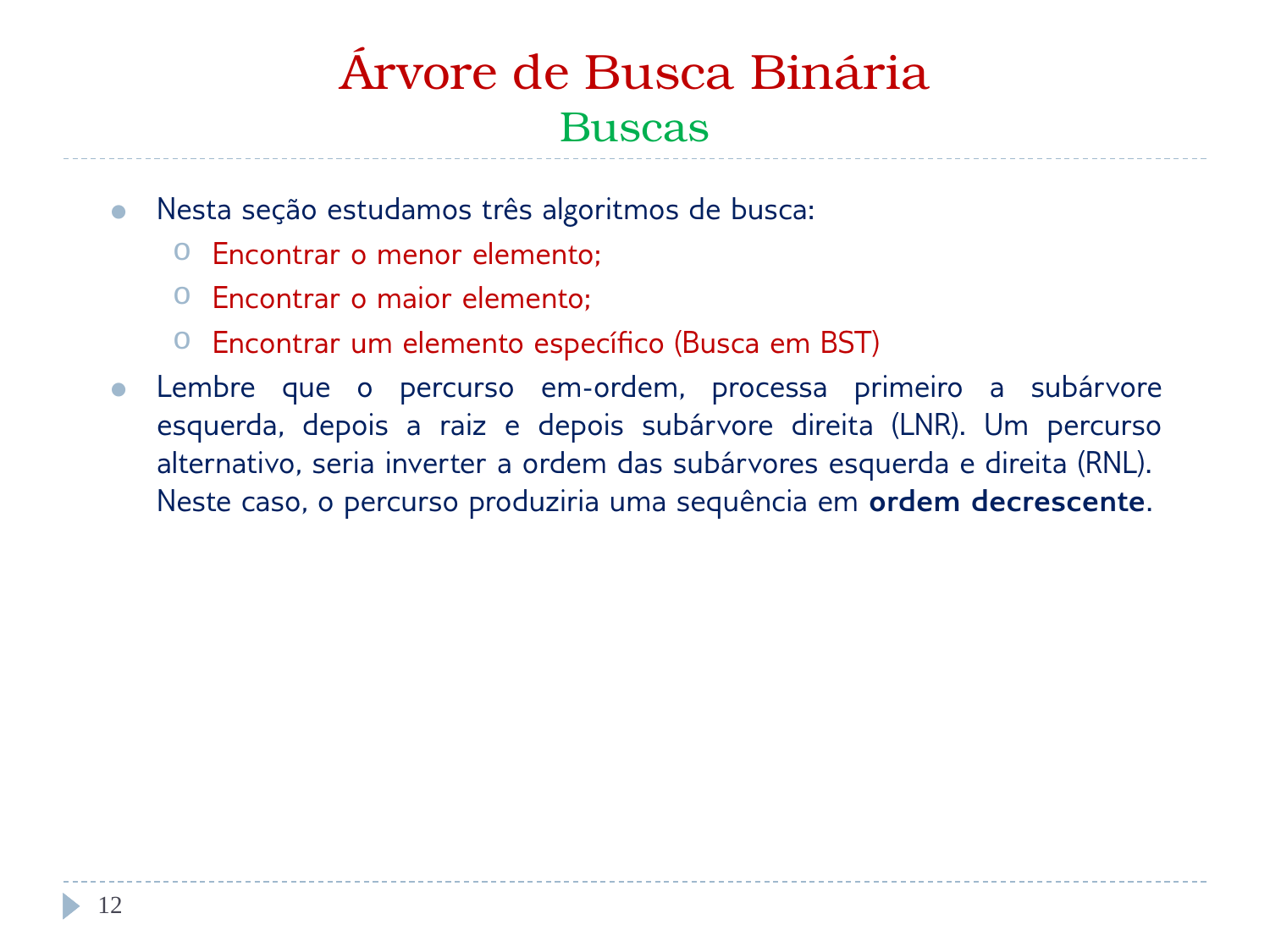

# Árvore de Busca Binária Buscas

Nesta seção estudamos três algoritmos de busca:
Encontrar o menor elemento;
Encontrar o maior elemento;
Encontrar um elemento específico (Busca em BST)
Lembre que o percurso em-ordem, processa primeiro a subárvore esquerda, depois a raiz e depois subárvore direita (LNR). Um percurso alternativo, seria inverter a ordem das subárvores esquerda e direita (RNL).  Neste caso, o percurso produziria uma sequência em ordem decrescente.
12